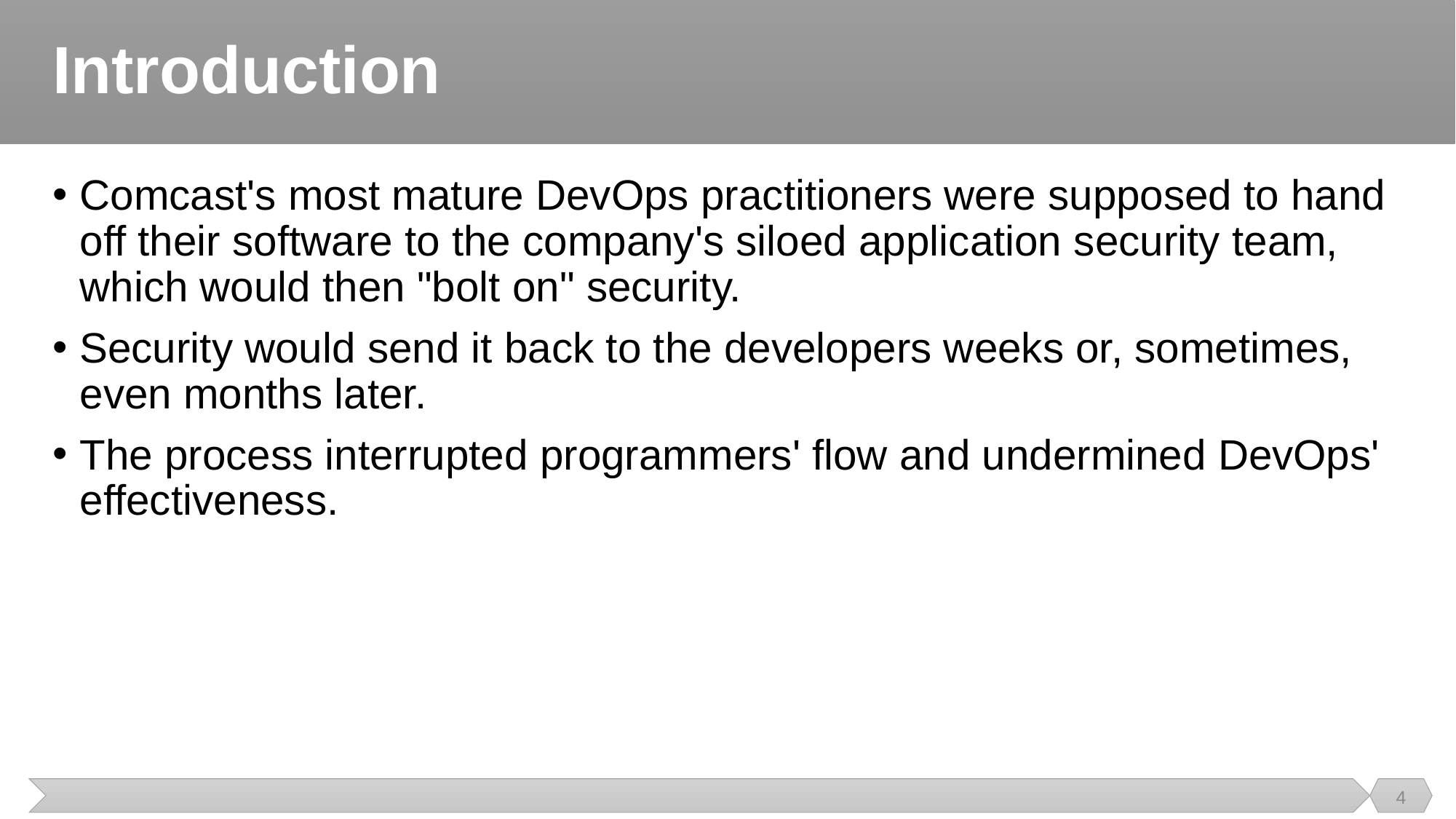

# Introduction
Comcast's most mature DevOps practitioners were supposed to hand off their software to the company's siloed application security team, which would then "bolt on" security.
Security would send it back to the developers weeks or, sometimes, even months later.
The process interrupted programmers' flow and undermined DevOps' effectiveness.
4